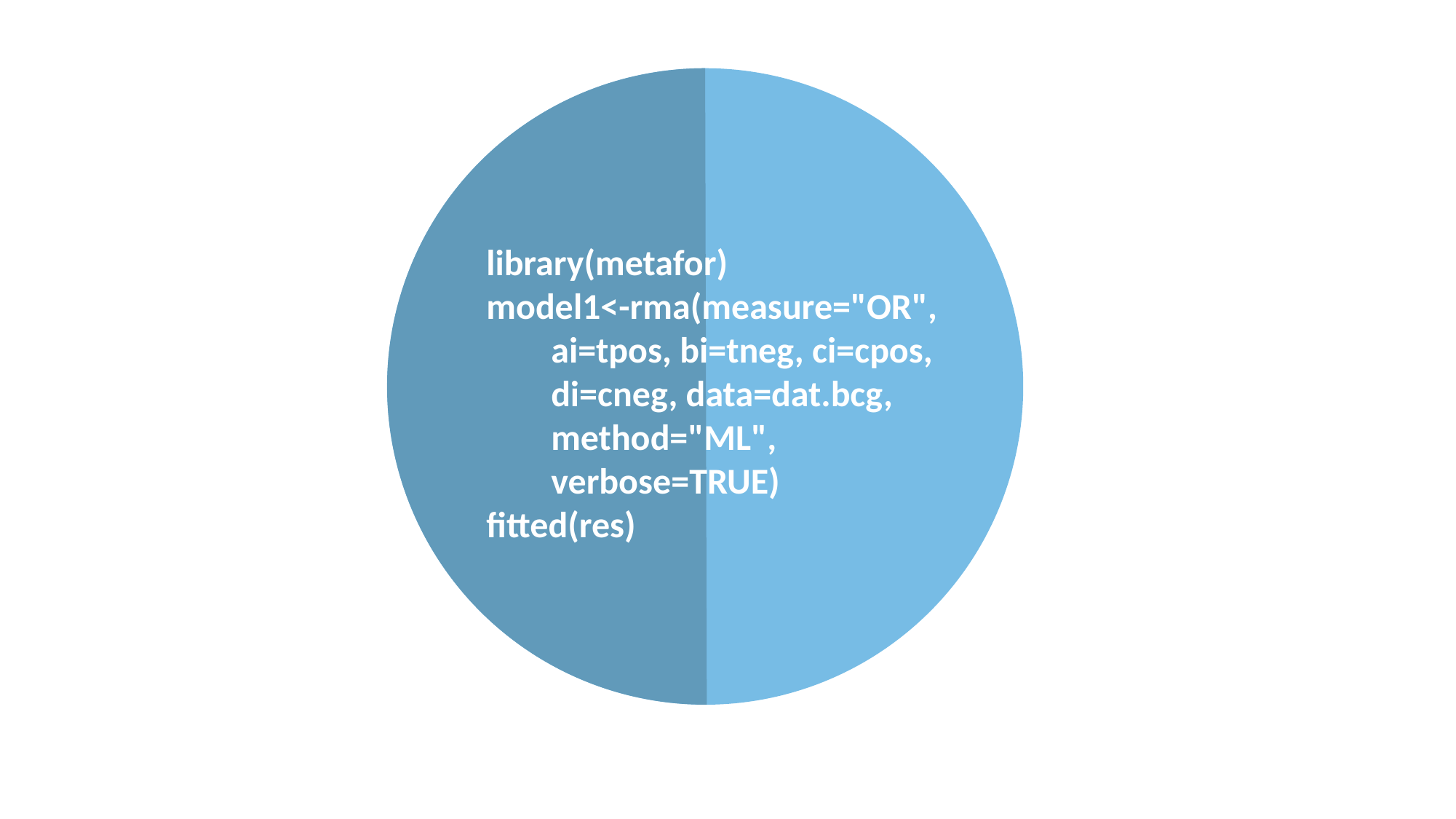

library(metafor)
model1<-rma(measure="OR", ai=tpos, bi=tneg, ci=cpos, di=cneg, data=dat.bcg, method="ML", verbose=TRUE)
fitted(res)